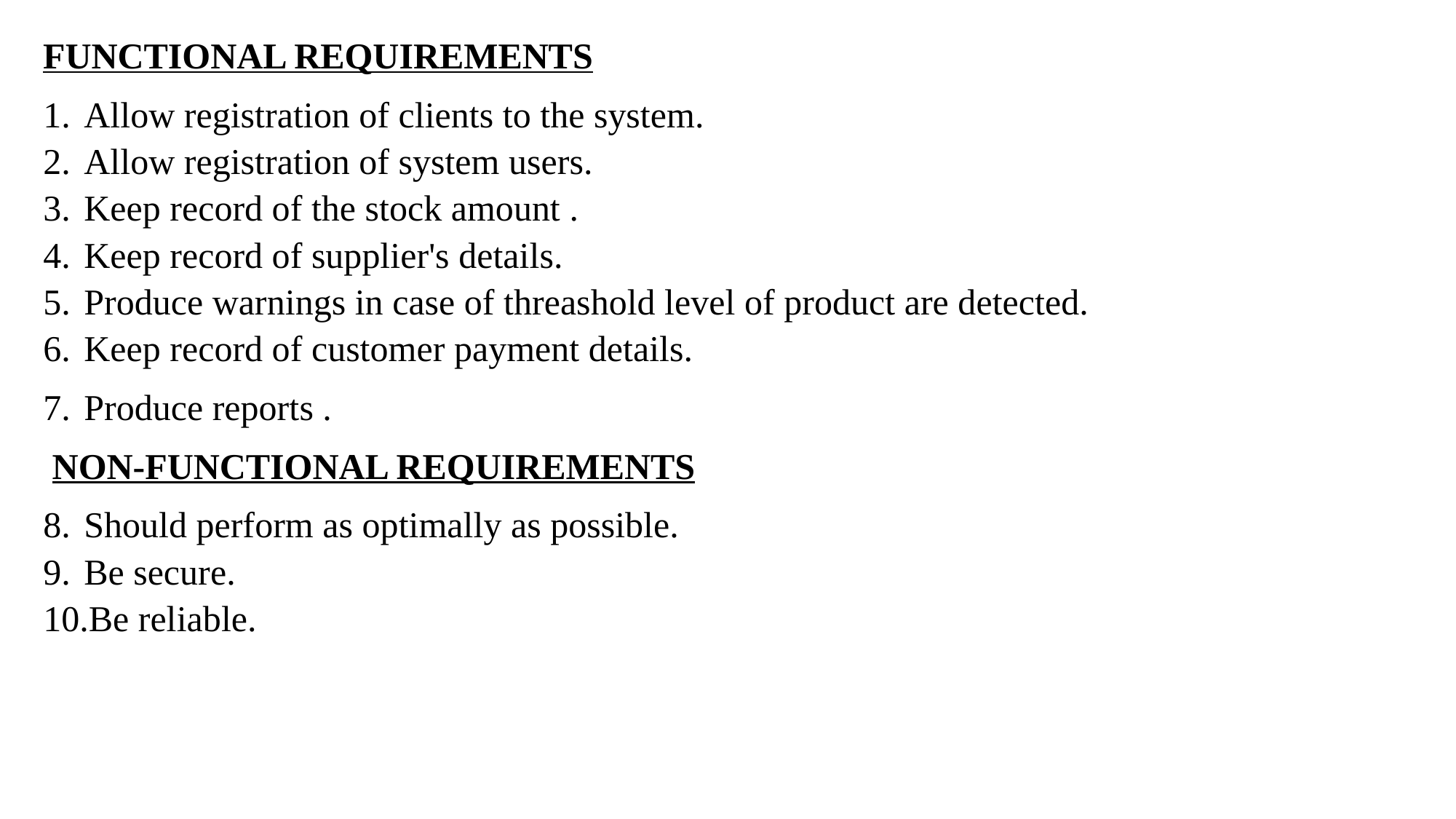

FUNCTIONAL REQUIREMENTS
Allow registration of clients to the system.
Allow registration of system users.
Keep record of the stock amount .
Keep record of supplier's details.
Produce warnings in case of threashold level of product are detected.
Keep record of customer payment details.
Produce reports .
 NON-FUNCTIONAL REQUIREMENTS
Should perform as optimally as possible.
Be secure.
Be reliable.